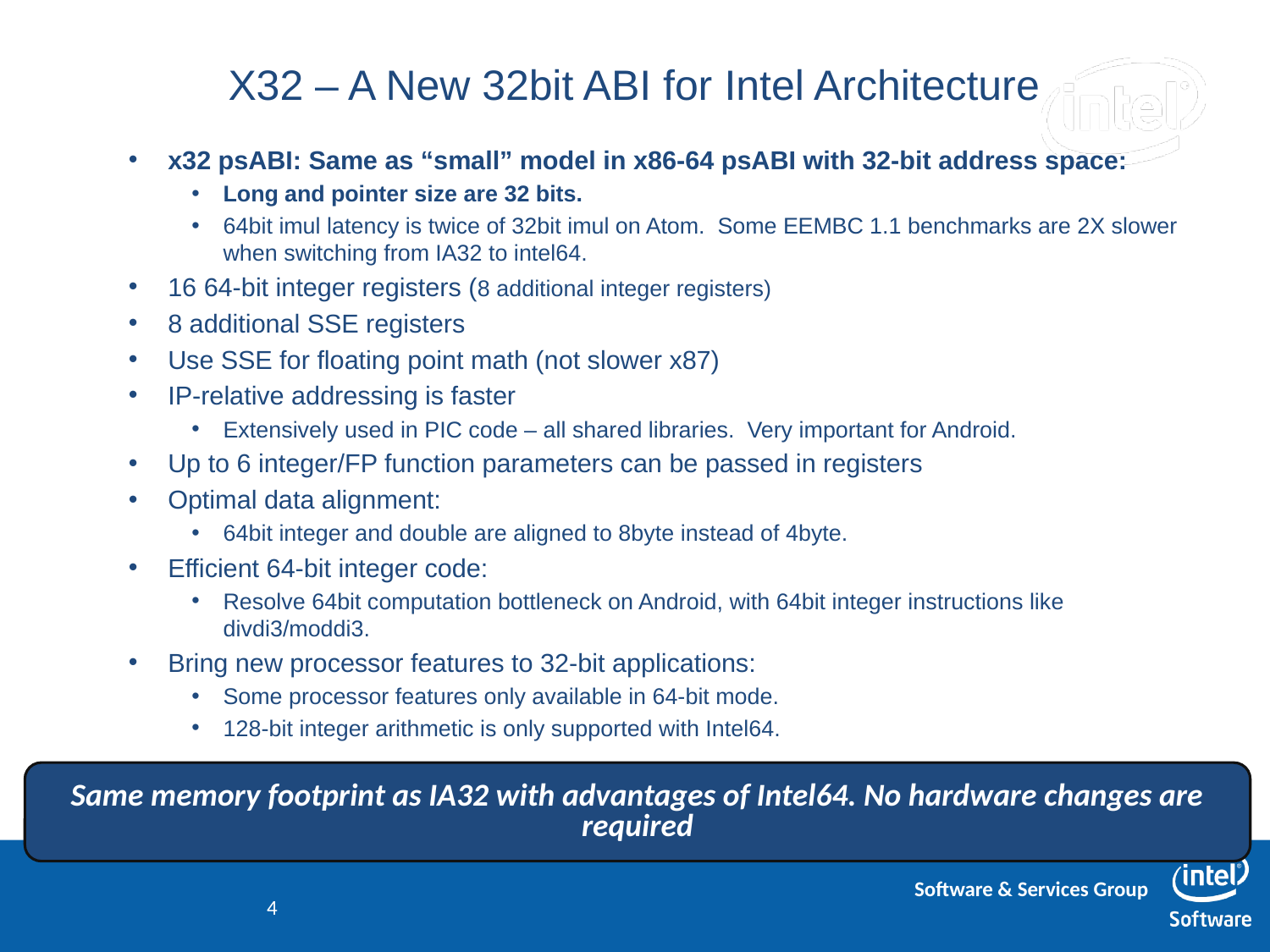

# X32 – A New 32bit ABI for Intel Architecture
x32 psABI: Same as “small” model in x86-64 psABI with 32-bit address space:
Long and pointer size are 32 bits.
64bit imul latency is twice of 32bit imul on Atom.  Some EEMBC 1.1 benchmarks are 2X slower when switching from IA32 to intel64.
16 64-bit integer registers (8 additional integer registers)
8 additional SSE registers
Use SSE for floating point math (not slower x87)
IP-relative addressing is faster
Extensively used in PIC code – all shared libraries.  Very important for Android.
Up to 6 integer/FP function parameters can be passed in registers
Optimal data alignment:
64bit integer and double are aligned to 8byte instead of 4byte.
Efficient 64-bit integer code:
Resolve 64bit computation bottleneck on Android, with 64bit integer instructions like divdi3/moddi3.
Bring new processor features to 32-bit applications:
Some processor features only available in 64-bit mode.
128-bit integer arithmetic is only supported with Intel64.

Same memory footprint as IA32 with advantages of Intel64. No hardware changes are required
4